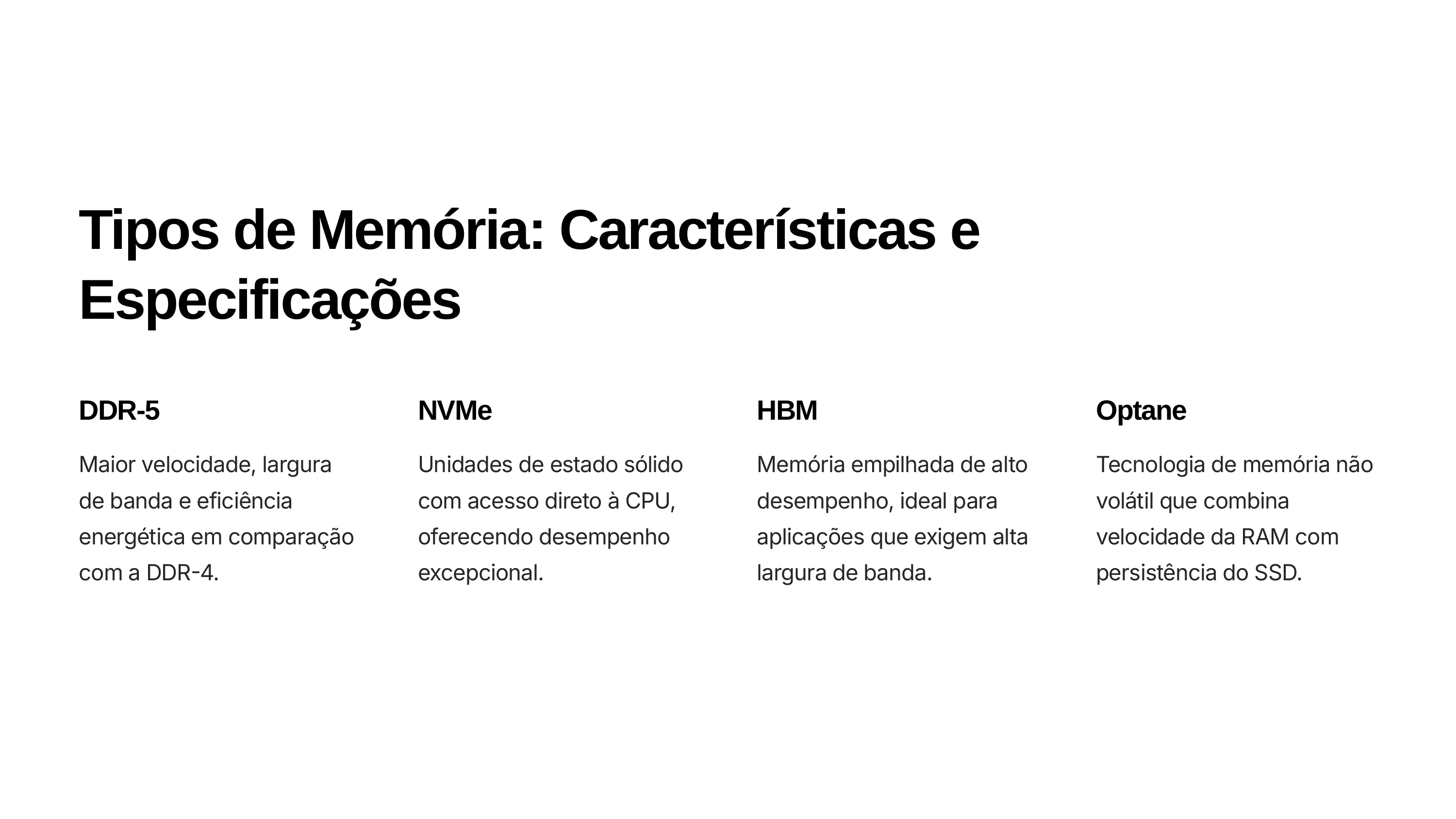

Tipos de Memória: Características e Especificações
DDR-5
NVMe
HBM
Optane
Maior velocidade, largura de banda e eficiência energética em comparação com a DDR-4.
Unidades de estado sólido com acesso direto à CPU, oferecendo desempenho excepcional.
Memória empilhada de alto desempenho, ideal para aplicações que exigem alta largura de banda.
Tecnologia de memória não volátil que combina velocidade da RAM com persistência do SSD.